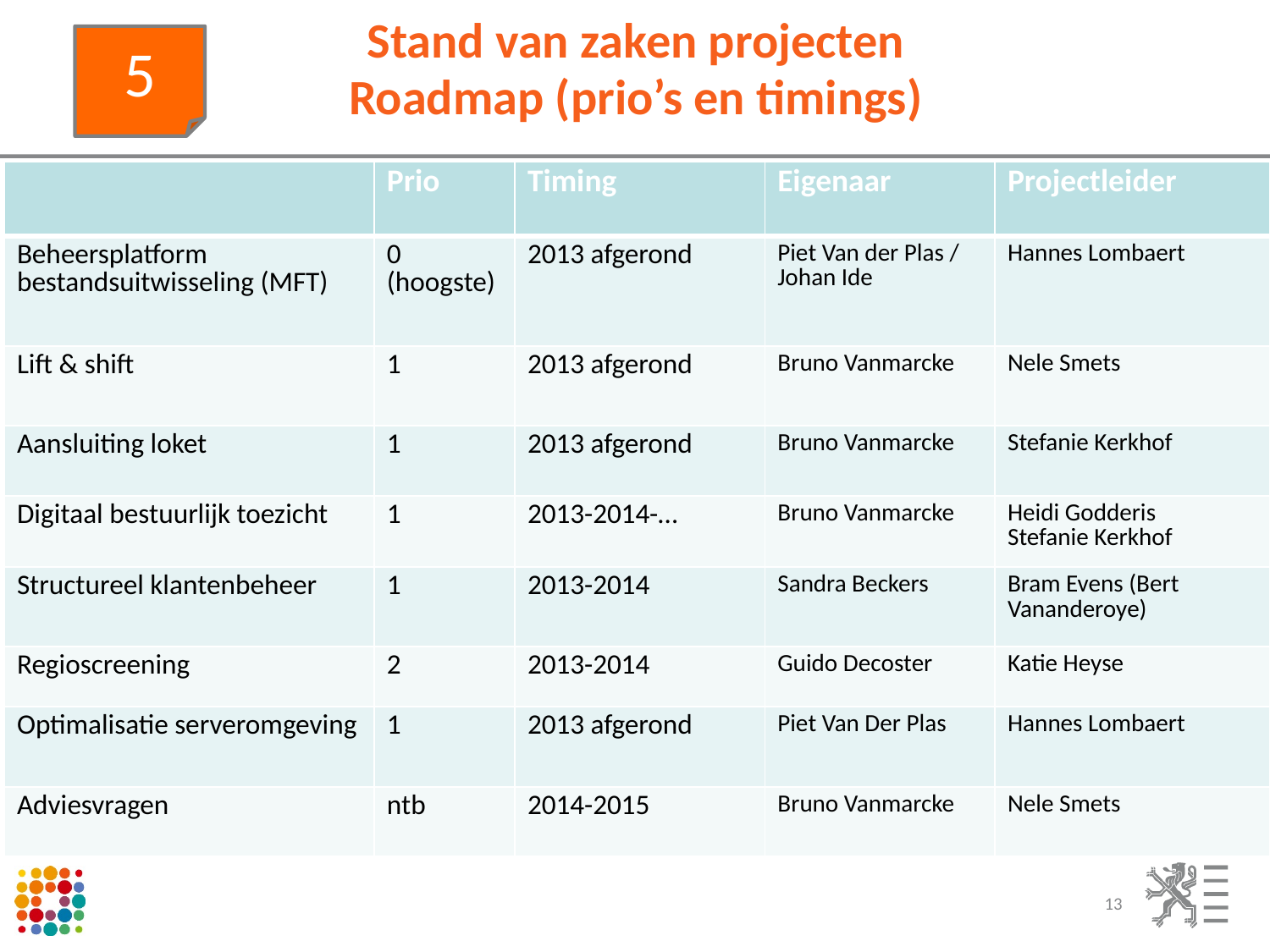

Stand van zaken projecten
5
# Roadmap (prio’s en timings)

|  | Prio | Timing | Eigenaar | Projectleider |
| --- | --- | --- | --- | --- |
| Beheersplatform bestandsuitwisseling (MFT) | 0 (hoogste) | 2013 afgerond | Piet Van der Plas / Johan Ide | Hannes Lombaert |
| Lift & shift | 1 | 2013 afgerond | Bruno Vanmarcke | Nele Smets |
| Aansluiting loket | 1 | 2013 afgerond | Bruno Vanmarcke | Stefanie Kerkhof |
| Digitaal bestuurlijk toezicht | 1 | 2013-2014-… | Bruno Vanmarcke | Heidi Godderis Stefanie Kerkhof |
| Structureel klantenbeheer | 1 | 2013-2014 | Sandra Beckers | Bram Evens (Bert Vananderoye) |
| Regioscreening | 2 | 2013-2014 | Guido Decoster | Katie Heyse |
| Optimalisatie serveromgeving | 1 | 2013 afgerond | Piet Van Der Plas | Hannes Lombaert |
| Adviesvragen | ntb | 2014-2015 | Bruno Vanmarcke | Nele Smets |
13